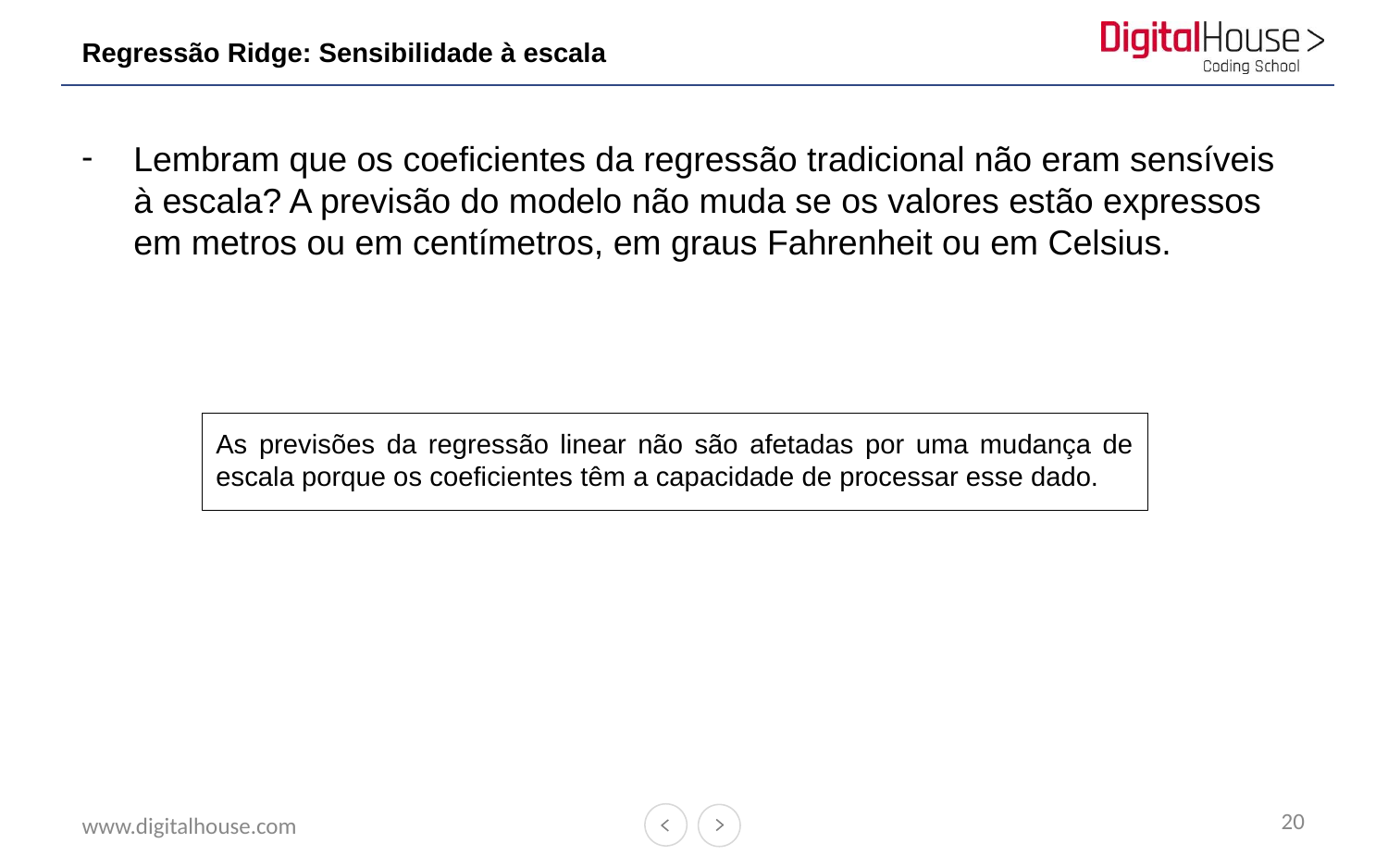

# Regressão Ridge: Sensibilidade à escala
Lembram que os coeficientes da regressão tradicional não eram sensíveis à escala? A previsão do modelo não muda se os valores estão expressos em metros ou em centímetros, em graus Fahrenheit ou em Celsius.

As previsões da regressão linear não são afetadas por uma mudança de escala porque os coeficientes têm a capacidade de processar esse dado.
20